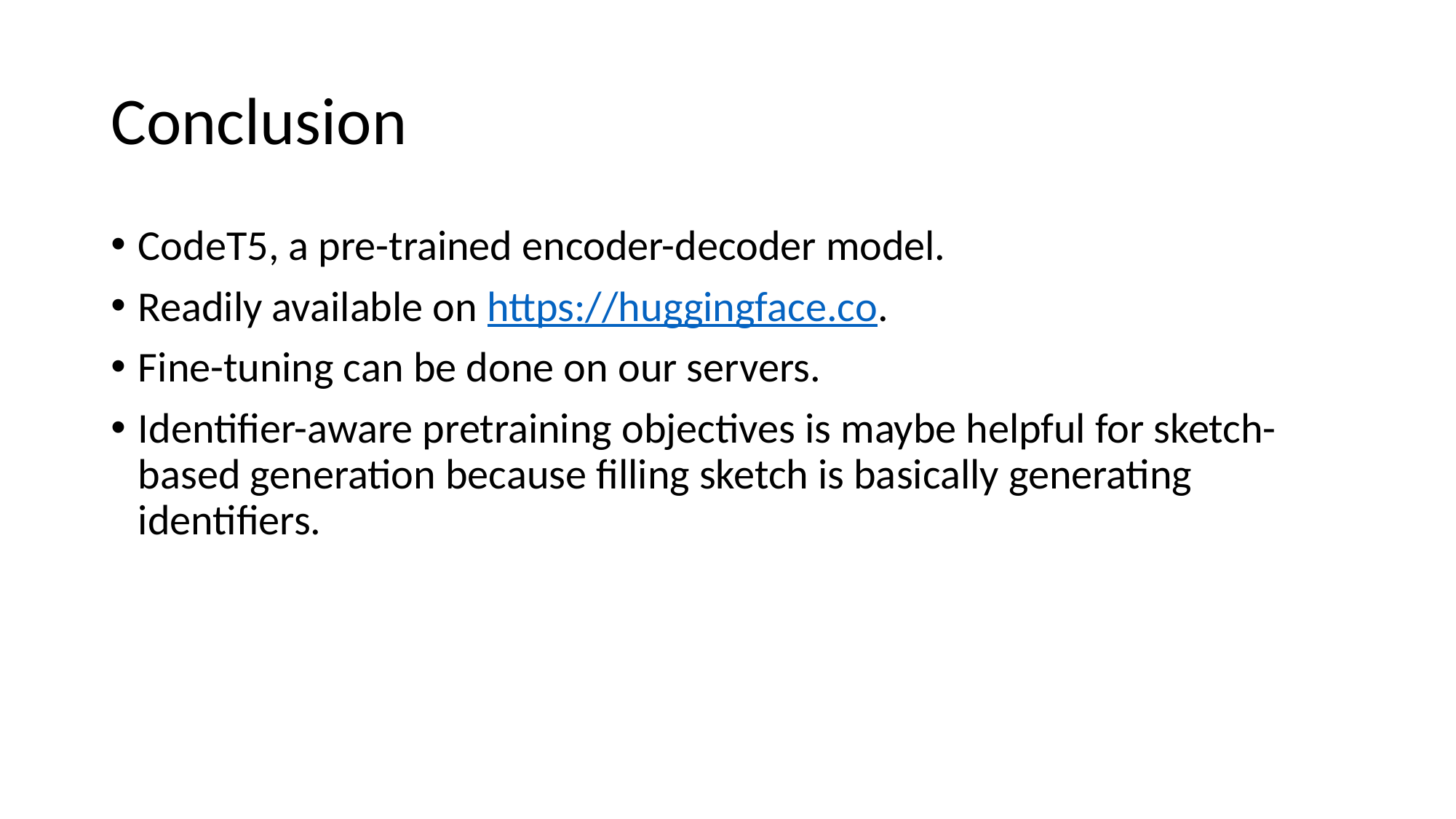

# Conclusion
CodeT5, a pre-trained encoder-decoder model.
Readily available on https://huggingface.co.
Fine-tuning can be done on our servers.
Identifier-aware pretraining objectives is maybe helpful for sketch-based generation because filling sketch is basically generating identifiers.